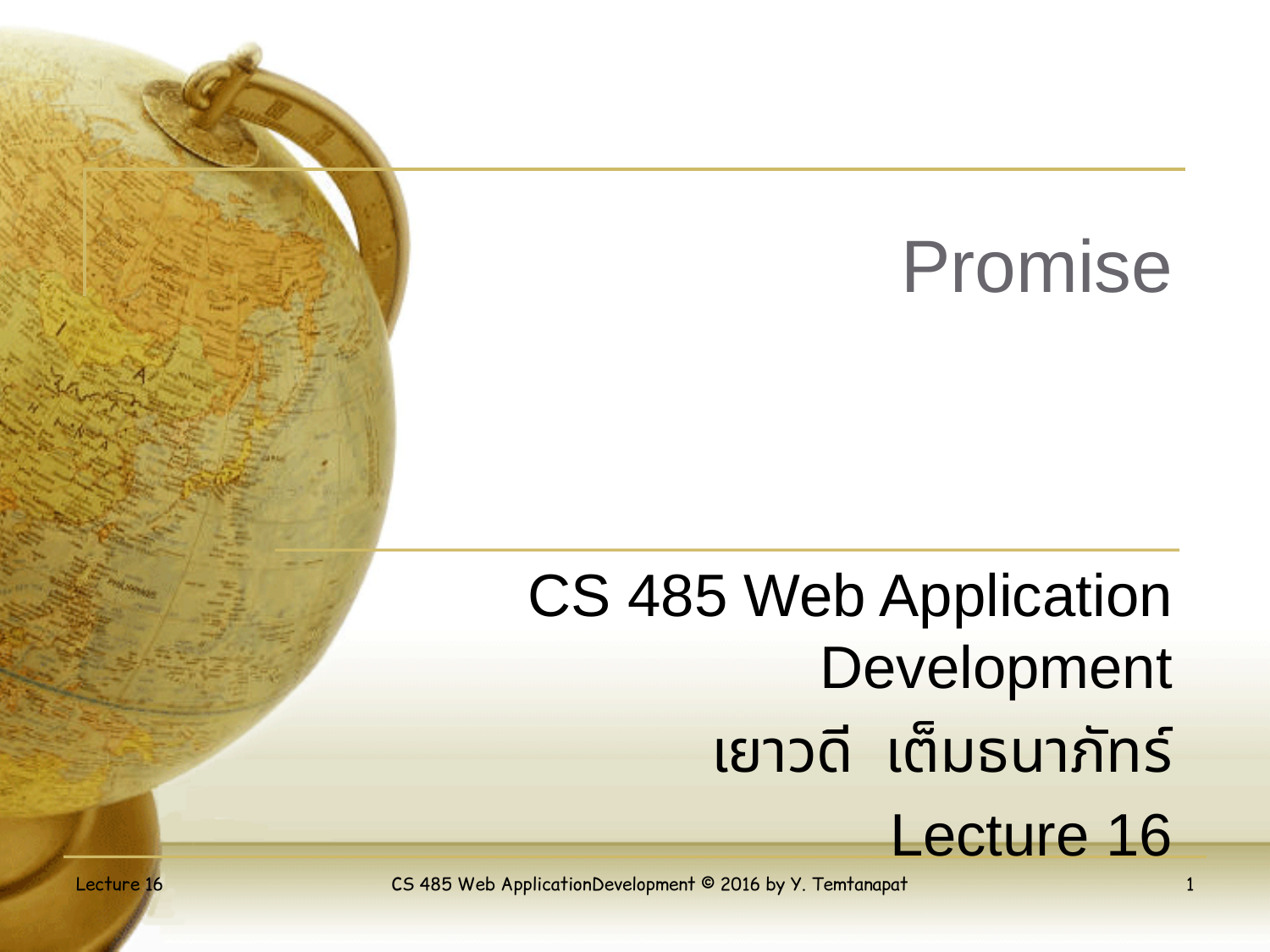

# Promise
CS 485 Web Application Development
เยาวดี  เต็มธนาภัทร์
Lecture 16
Lecture 16
CS 485 Web ApplicationDevelopment © 2016 by Y. Temtanapat
1